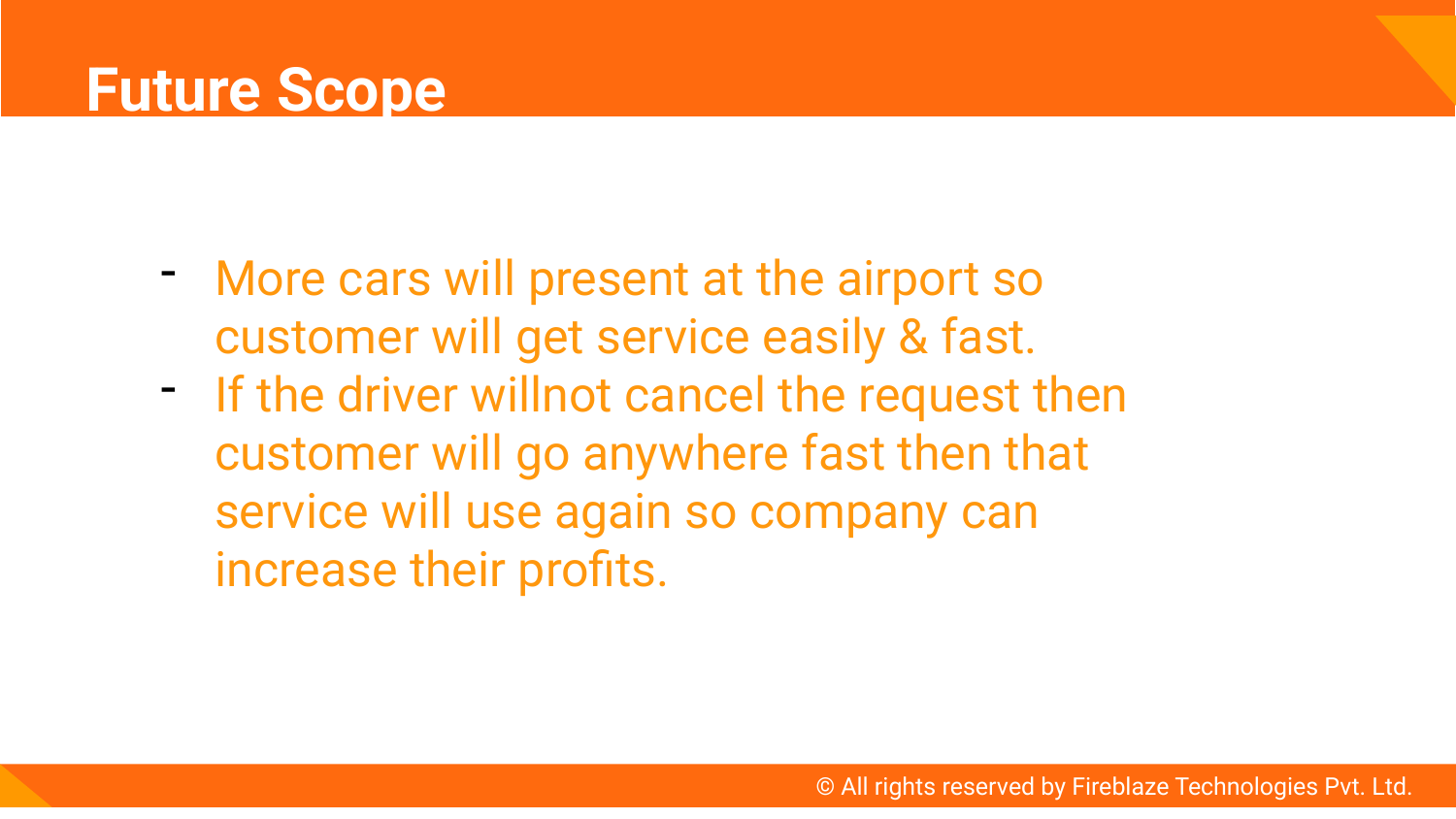

# Future Scope

More cars will present at the airport so customer will get service easily & fast.
If the driver willnot cancel the request then customer will go anywhere fast then that service will use again so company can increase their profits.

© All rights reserved by Fireblaze Technologies Pvt. Ltd.